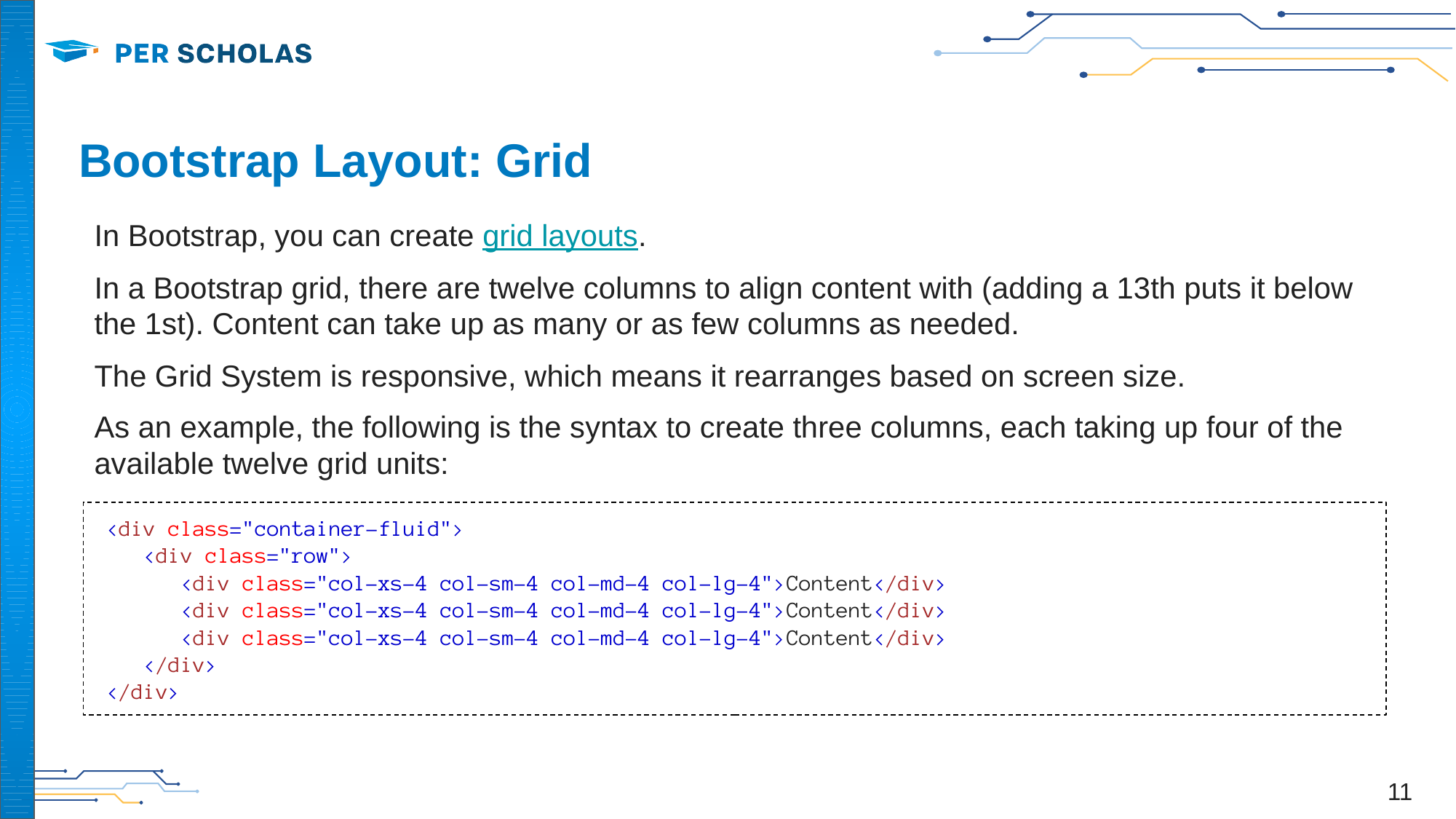

# Bootstrap Layout: Grid
In Bootstrap, you can create grid layouts.
In a Bootstrap grid, there are twelve columns to align content with (adding a 13th puts it below the 1st). Content can take up as many or as few columns as needed.
The Grid System is responsive, which means it rearranges based on screen size.
As an example, the following is the syntax to create three columns, each taking up four of the available twelve grid units:
 <div class="container-fluid">
    <div class="row">
       <div class="col-xs-4 col-sm-4 col-md-4 col-lg-4">Content</div>
       <div class="col-xs-4 col-sm-4 col-md-4 col-lg-4">Content</div>
       <div class="col-xs-4 col-sm-4 col-md-4 col-lg-4">Content</div>
    </div>
 </div>
11